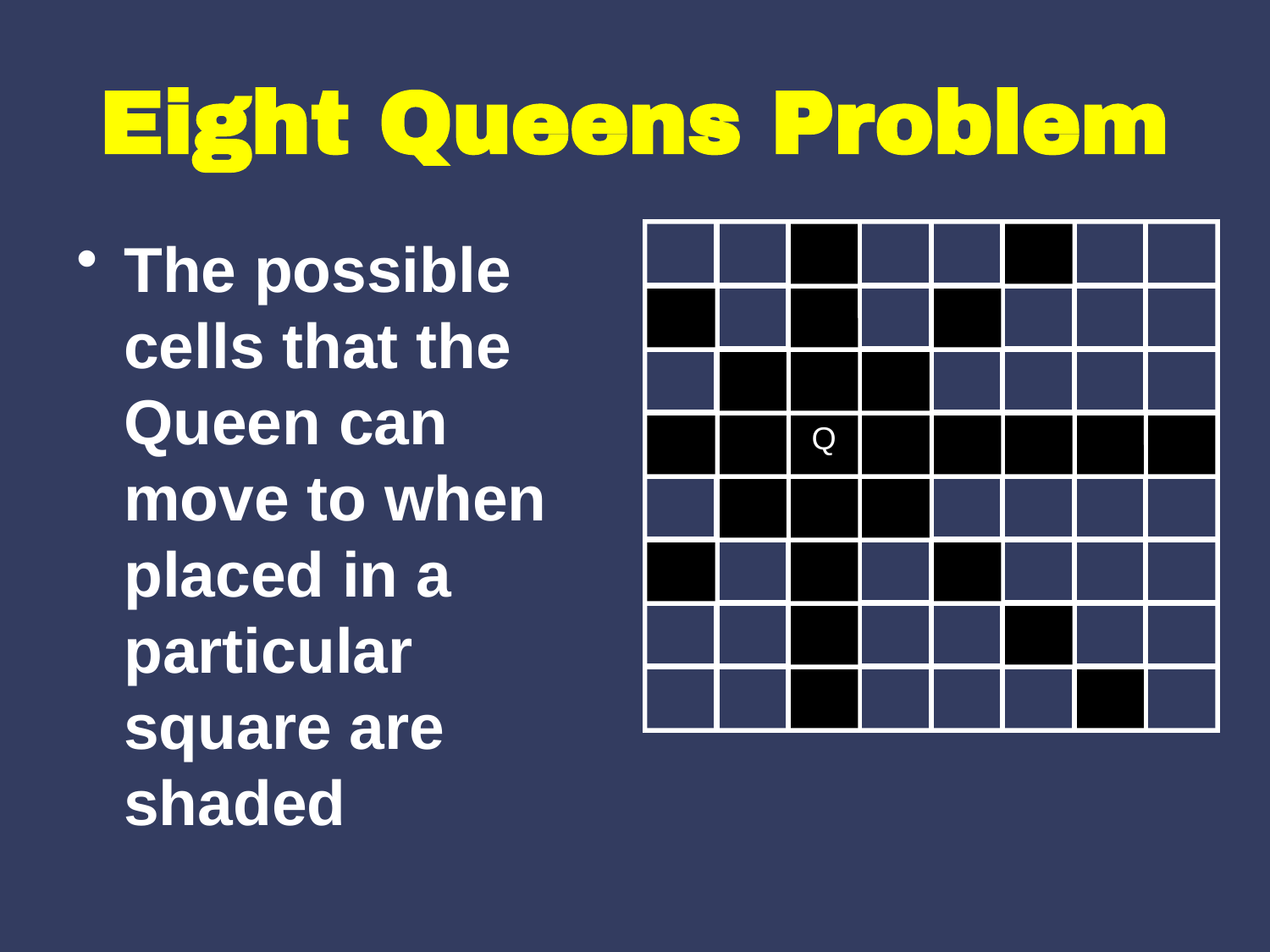

# Eight Queens Problem

The possible cells that the Queen can move to when placed in a particular square are shaded

Q